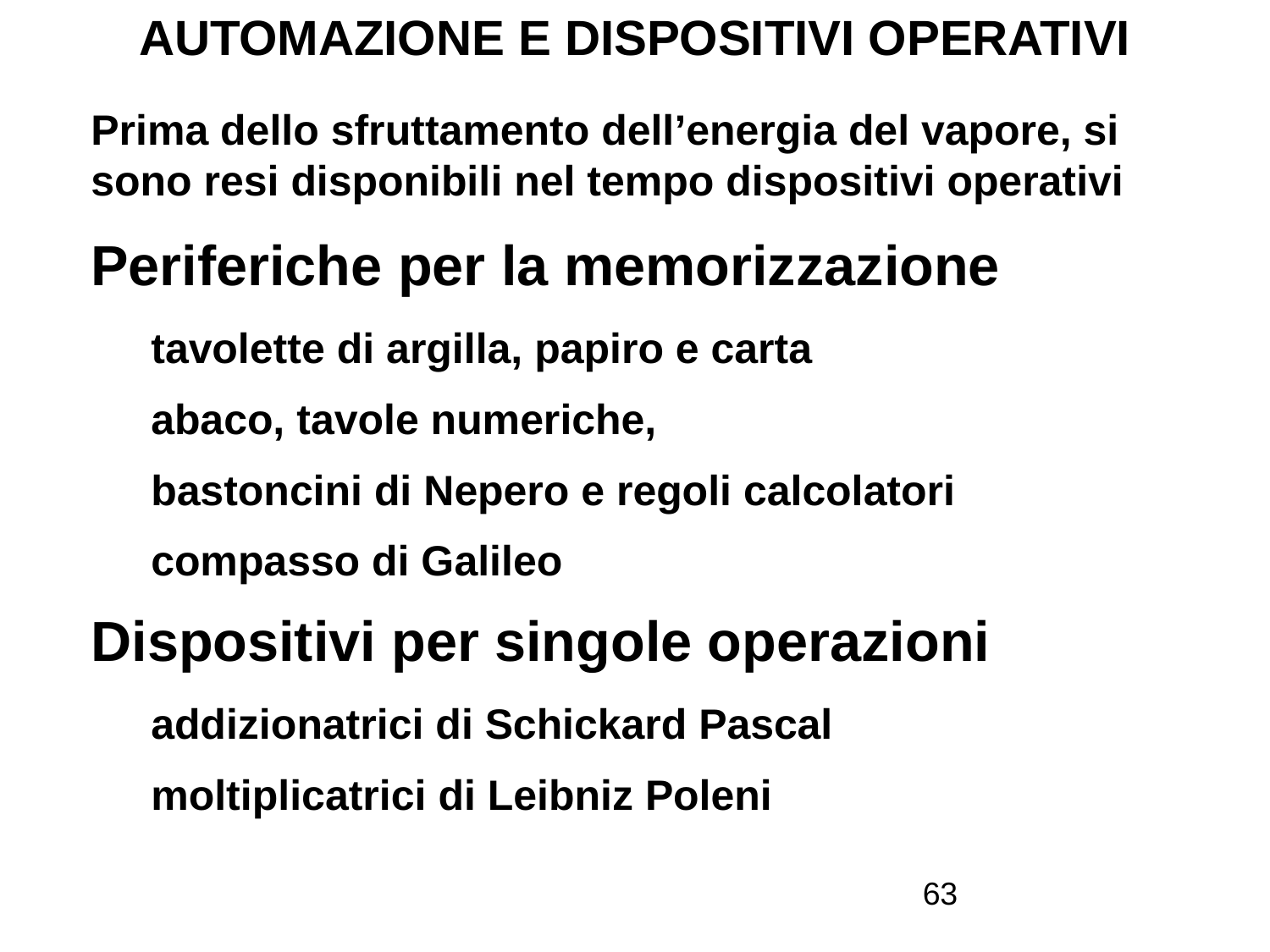

# AUTOMAZIONE E DISPOSITIVI OPERATIVI
Prima dello sfruttamento dell’energia del vapore, si sono resi disponibili nel tempo dispositivi operativi
Periferiche per la memorizzazione
tavolette di argilla, papiro e carta
abaco, tavole numeriche,
bastoncini di Nepero e regoli calcolatori
compasso di Galileo
Dispositivi per singole operazioni
addizionatrici di Schickard Pascal
moltiplicatrici di Leibniz Poleni
63